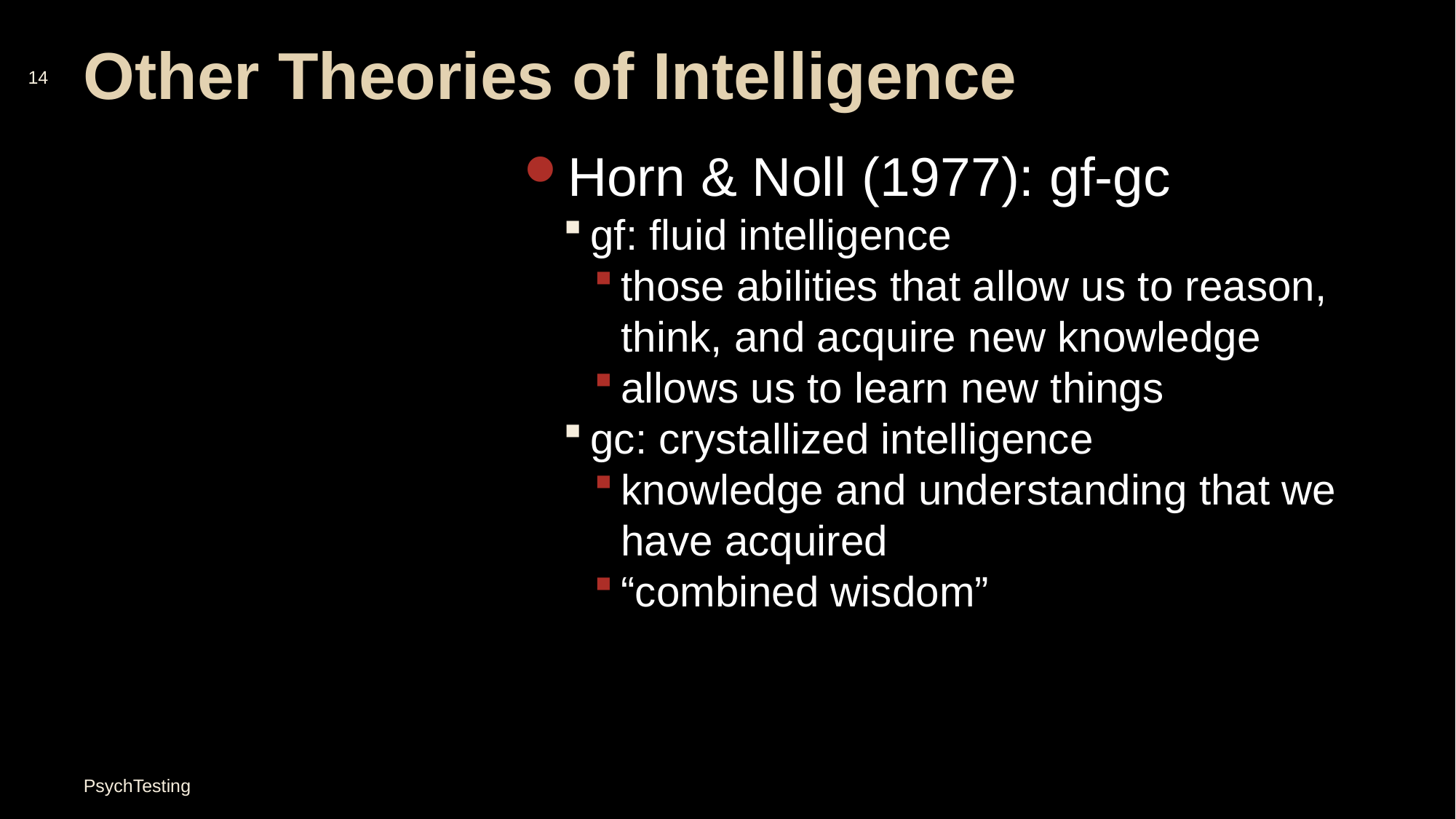

# Other Theories of Intelligence
14
Horn & Noll (1977): gf-gc
gf: fluid intelligence
those abilities that allow us to reason, think, and acquire new knowledge
allows us to learn new things
gc: crystallized intelligence
knowledge and understanding that we have acquired
“combined wisdom”
PsychTesting